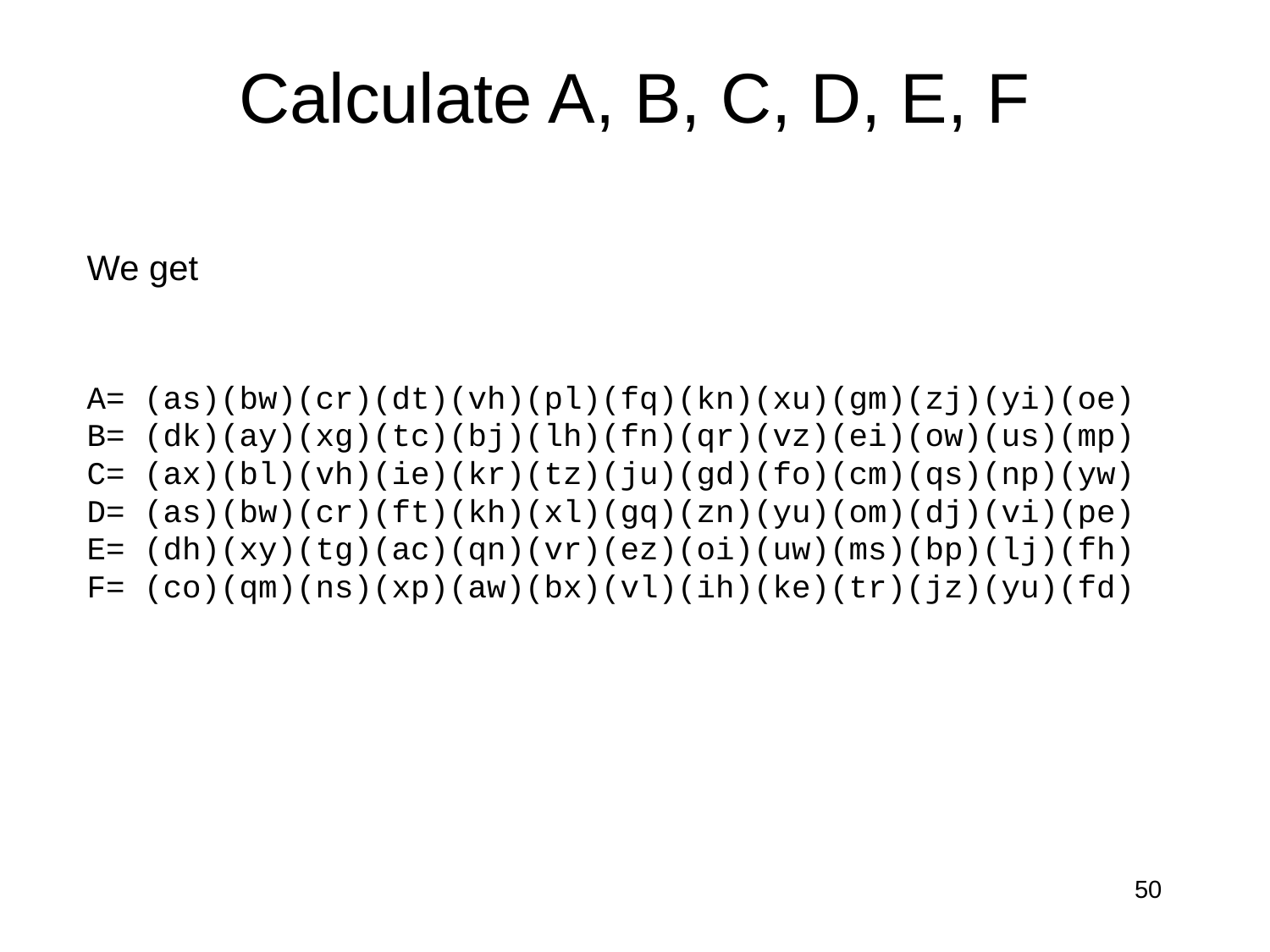

# Calculate A, B, C, D, E, F
We get

A= (as)(bw)(cr)(dt)(vh)(pl)(fq)(kn)(xu)(gm)(zj)(yi)(oe)
B= (dk)(ay)(xg)(tc)(bj)(lh)(fn)(qr)(vz)(ei)(ow)(us)(mp)
C= (ax)(bl)(vh)(ie)(kr)(tz)(ju)(gd)(fo)(cm)(qs)(np)(yw)
D= (as)(bw)(cr)(ft)(kh)(xl)(gq)(zn)(yu)(om)(dj)(vi)(pe)
E= (dh)(xy)(tg)(ac)(qn)(vr)(ez)(oi)(uw)(ms)(bp)(lj)(fh)
F= (co)(qm)(ns)(xp)(aw)(bx)(vl)(ih)(ke)(tr)(jz)(yu)(fd)
50